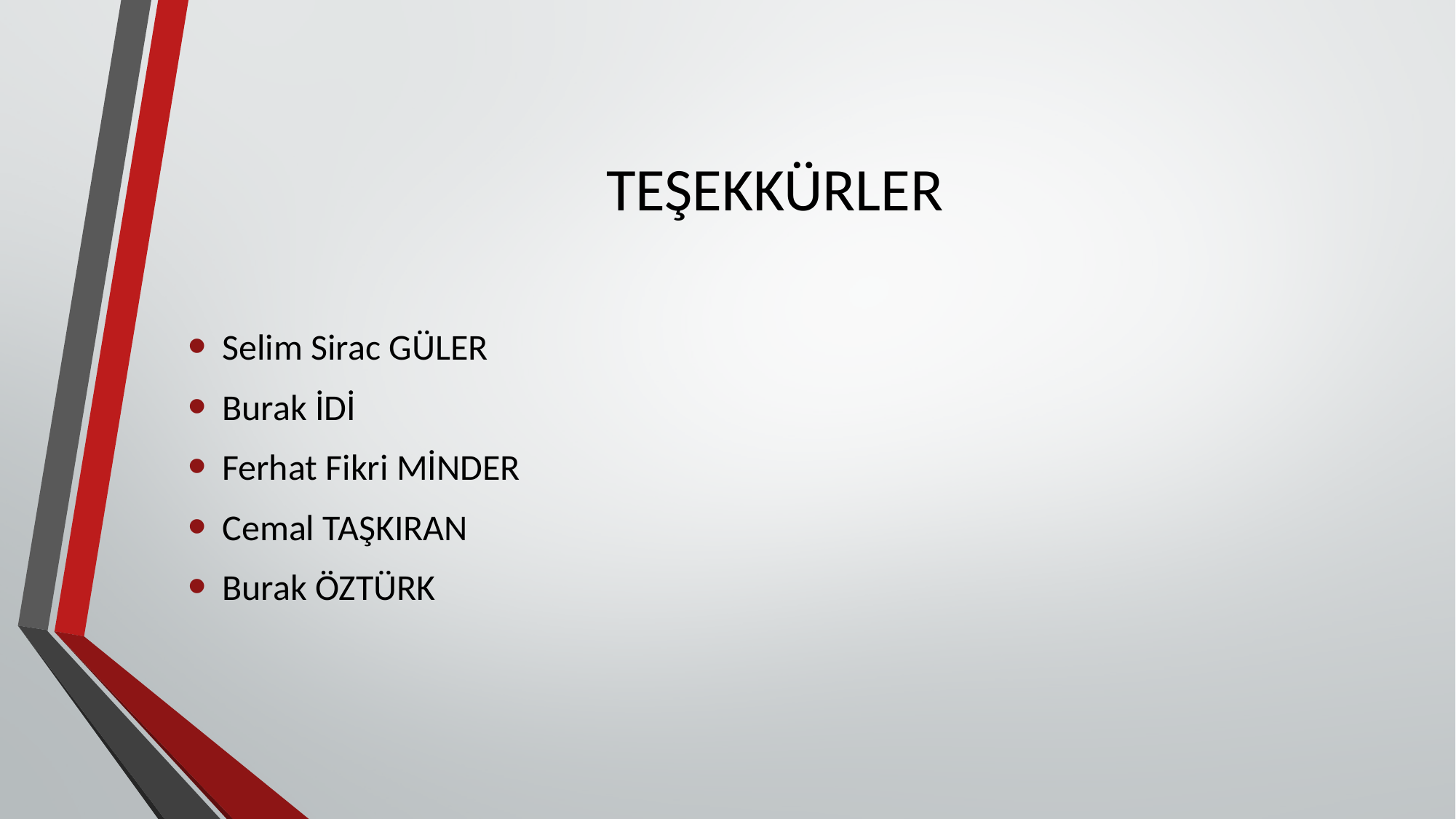

# TEŞEKKÜRLER
Selim Sirac GÜLER
Burak İDİ
Ferhat Fikri MİNDER
Cemal TAŞKIRAN
Burak ÖZTÜRK